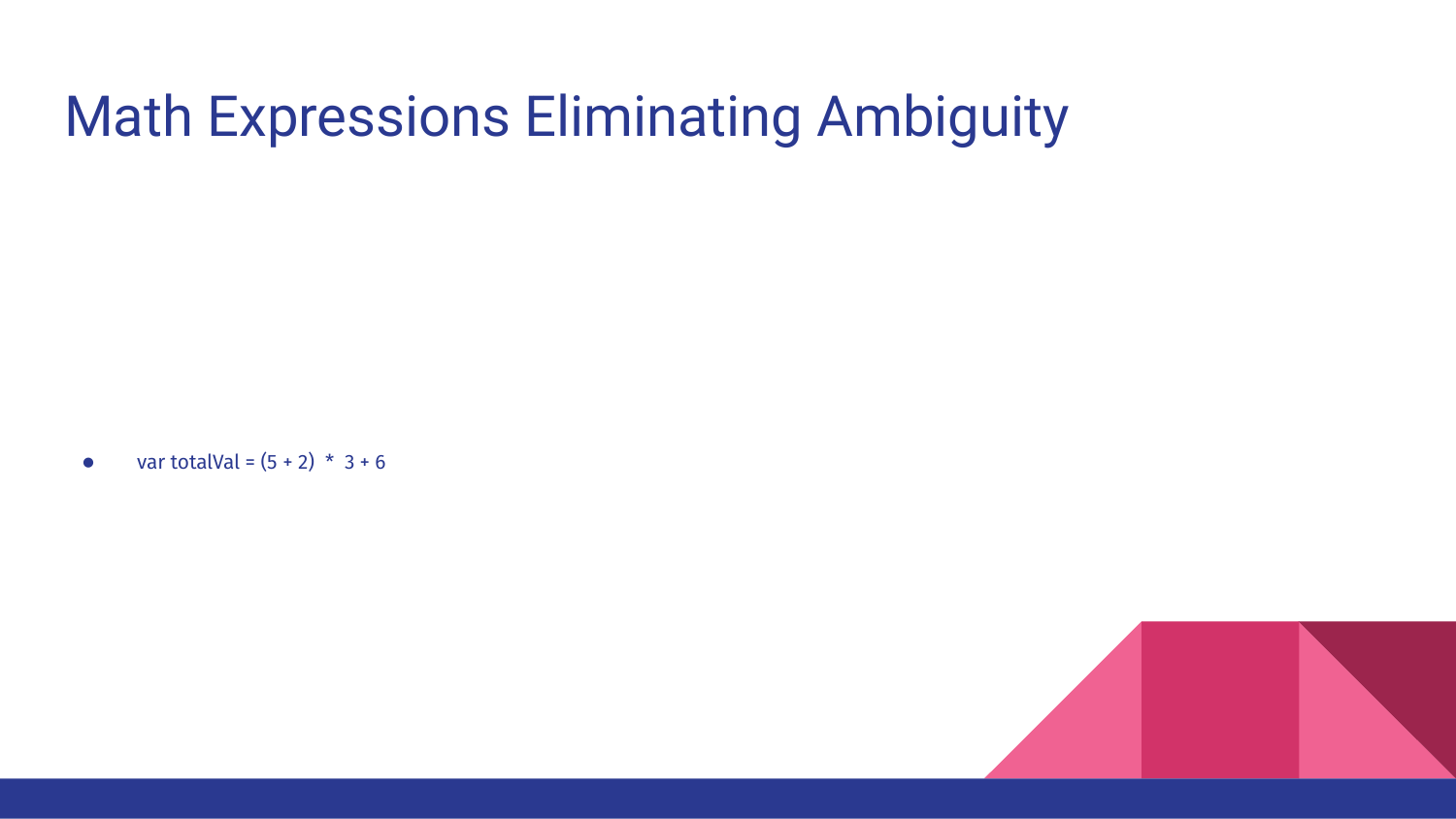

# Math Expressions Eliminating Ambiguity
var totalVal = (5 + 2)  *  3 + 6